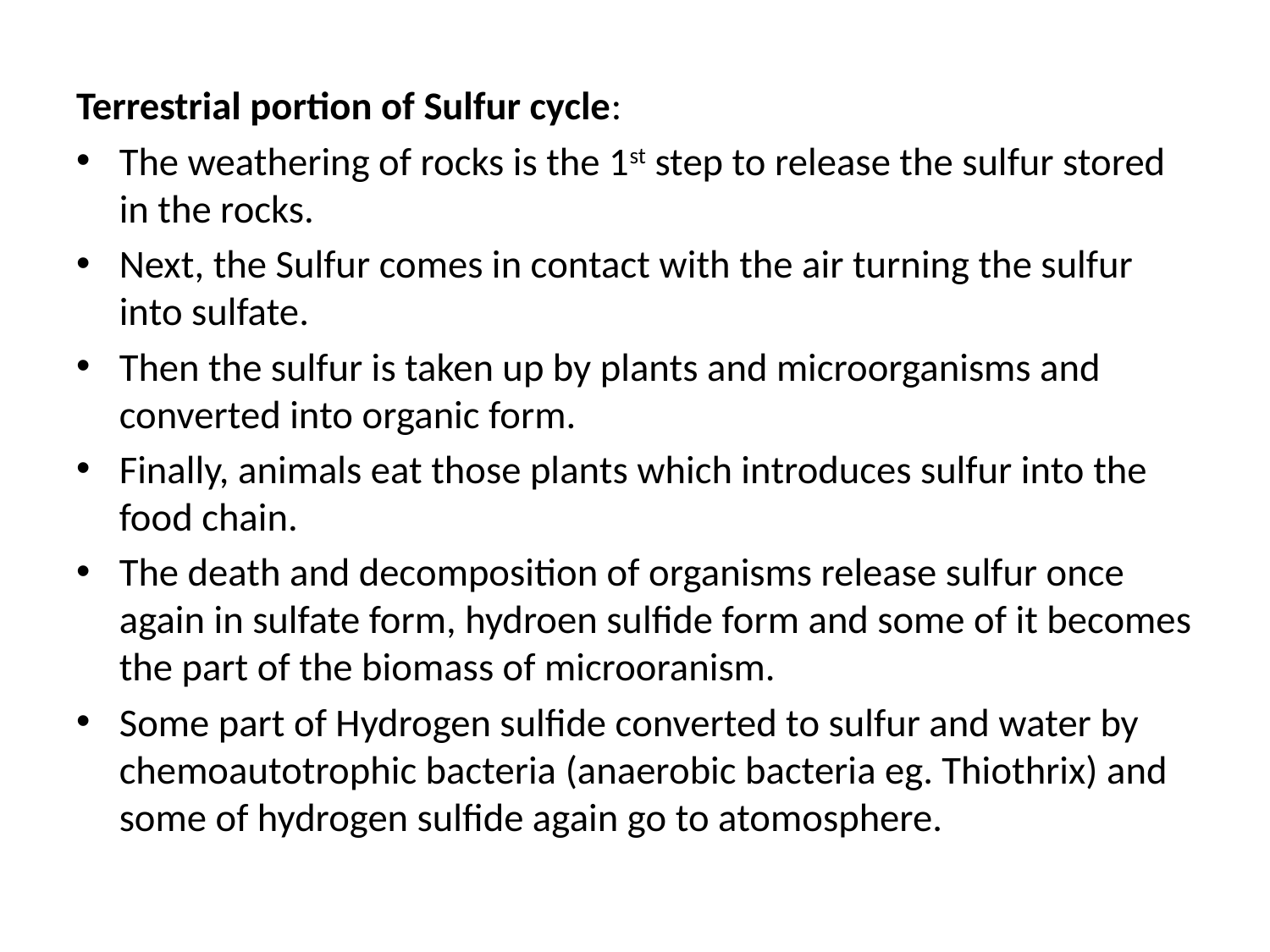

Terrestrial portion of Sulfur cycle:
The weathering of rocks is the 1st step to release the sulfur stored in the rocks.
Next, the Sulfur comes in contact with the air turning the sulfur into sulfate.
Then the sulfur is taken up by plants and microorganisms and converted into organic form.
Finally, animals eat those plants which introduces sulfur into the food chain.
The death and decomposition of organisms release sulfur once again in sulfate form, hydroen sulfide form and some of it becomes the part of the biomass of microoranism.
Some part of Hydrogen sulfide converted to sulfur and water by chemoautotrophic bacteria (anaerobic bacteria eg. Thiothrix) and some of hydrogen sulfide again go to atomosphere.